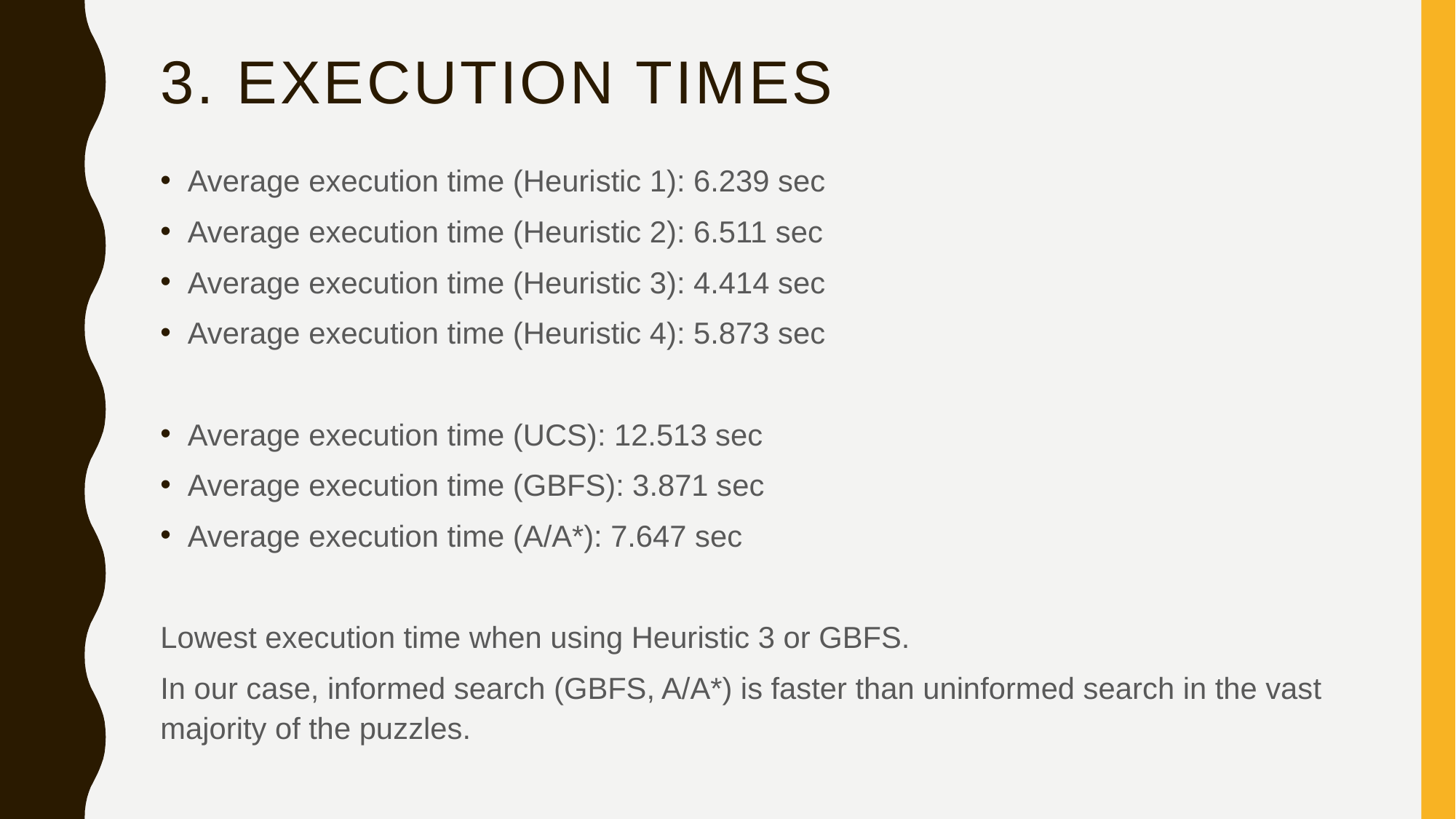

# 3. Execution times
Average execution time (Heuristic 1): 6.239 sec
Average execution time (Heuristic 2): 6.511 sec
Average execution time (Heuristic 3): 4.414 sec
Average execution time (Heuristic 4): 5.873 sec

Average execution time (UCS): 12.513 sec
Average execution time (GBFS): 3.871 sec
Average execution time (A/A*): 7.647 sec

Lowest execution time when using Heuristic 3 or GBFS.
In our case, informed search (GBFS, A/A*) is faster than uninformed search in the vast majority of the puzzles.